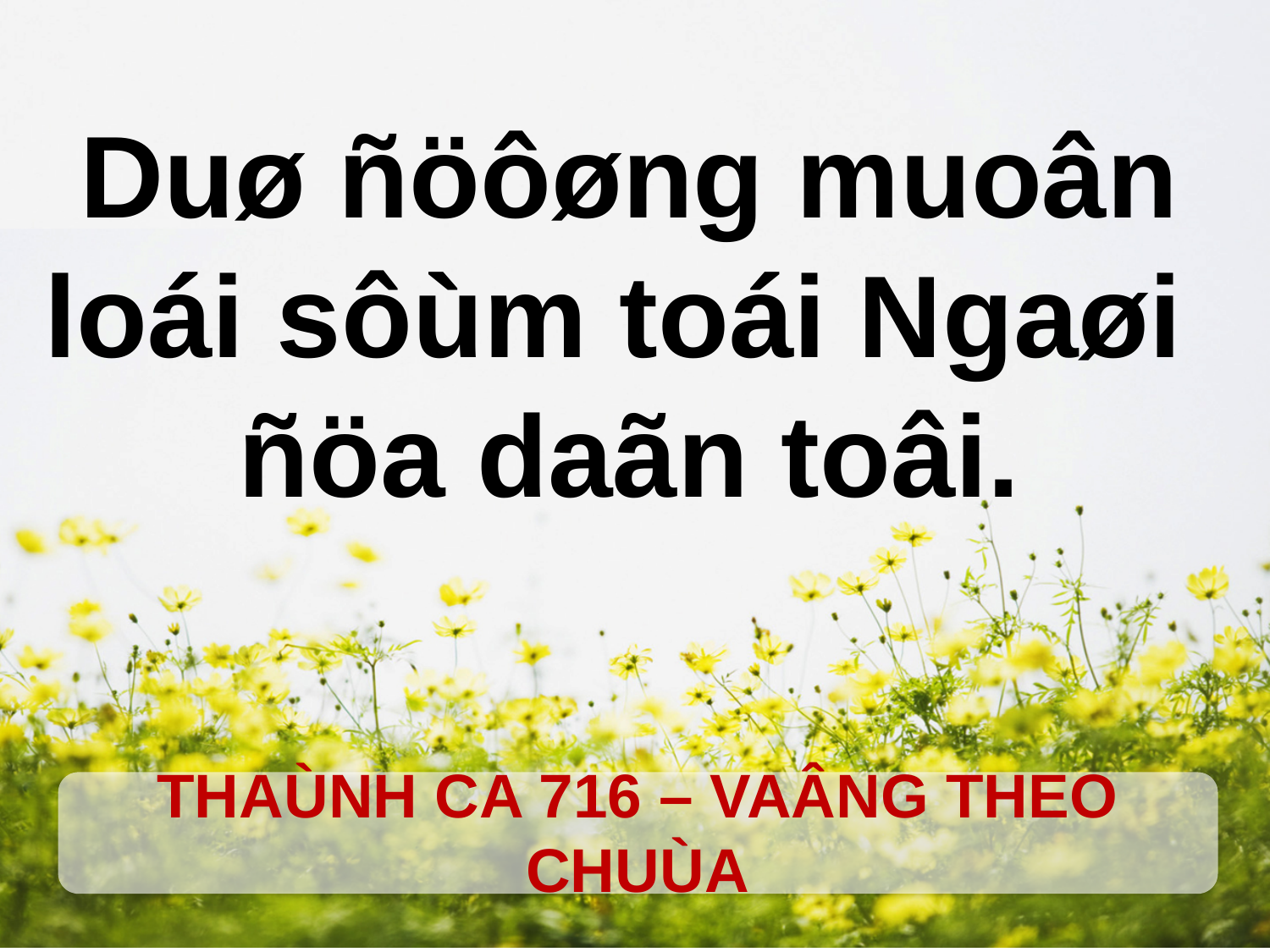

Duø ñöôøng muoân loái sôùm toái Ngaøi
ñöa daãn toâi.

THAÙNH CA 716 – VAÂNG THEO CHUÙA